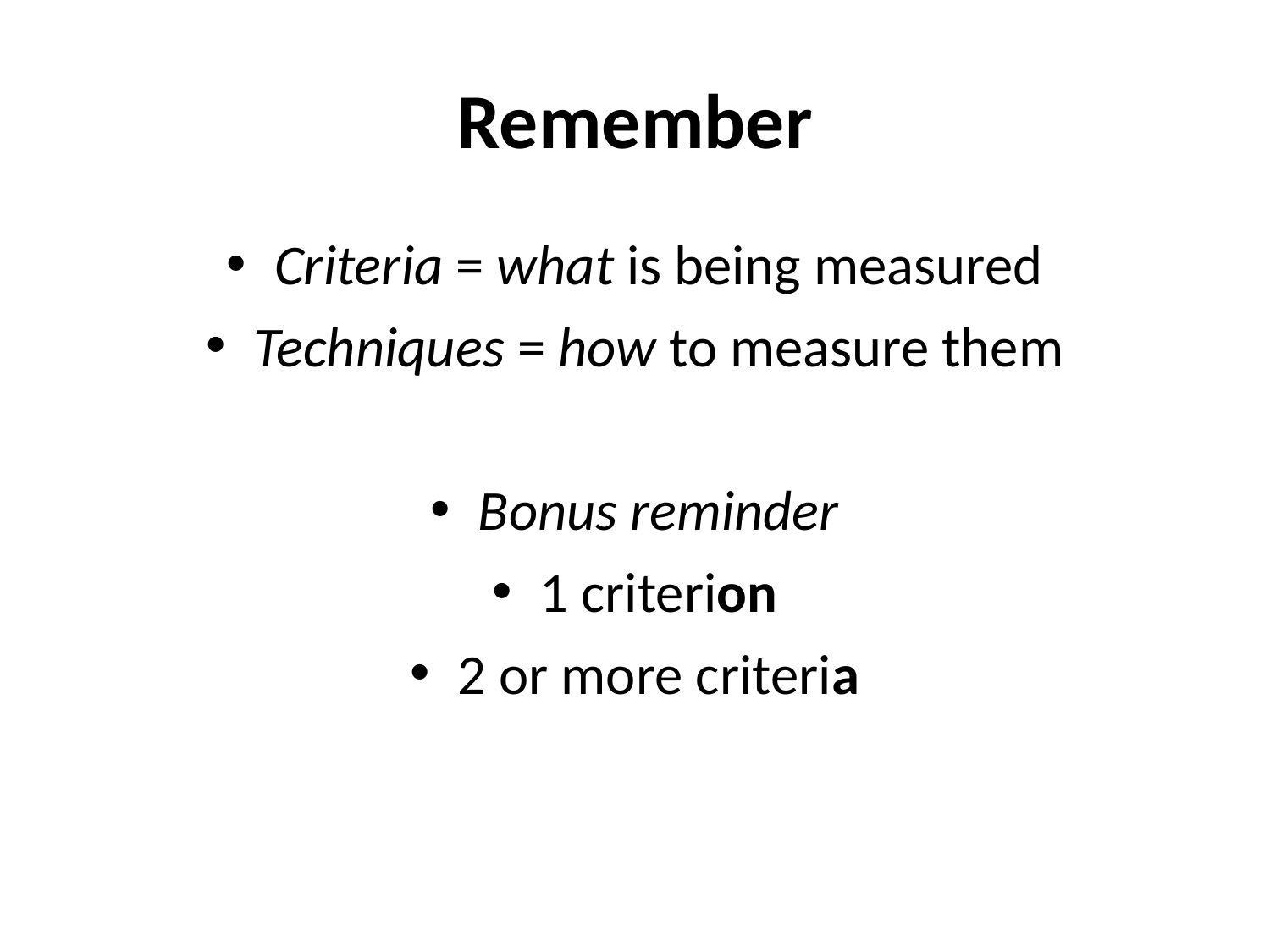

# Remember
Criteria = what is being measured
Techniques = how to measure them

Bonus reminder
1 criterion
2 or more criteria